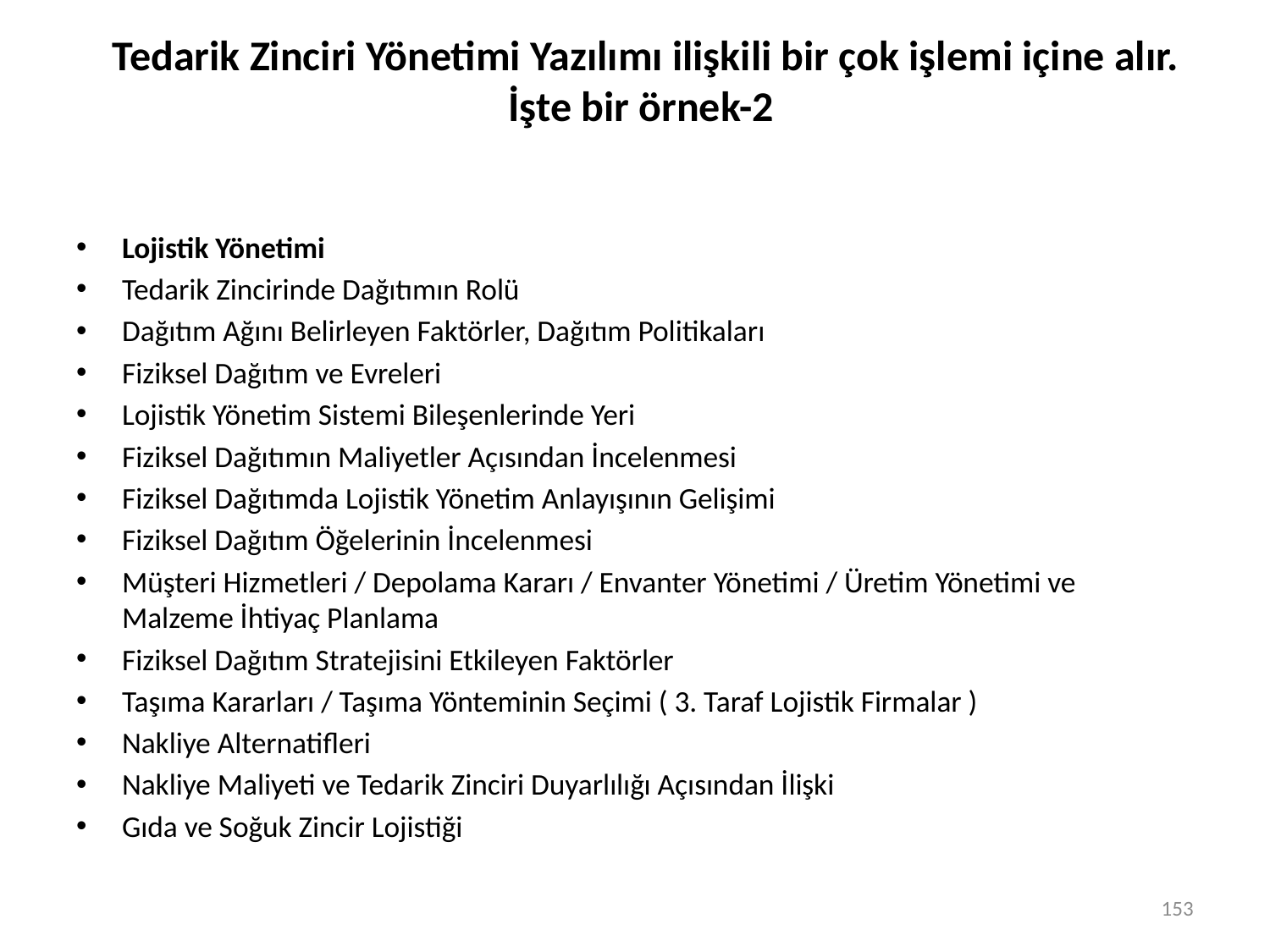

# Tedarik Zinciri Yönetimi Yazılımı ilişkili bir çok işlemi içine alır. İşte bir örnek-2
Lojistik Yönetimi
Tedarik Zincirinde Dağıtımın Rolü
Dağıtım Ağını Belirleyen Faktörler, Dağıtım Politikaları
Fiziksel Dağıtım ve Evreleri
Lojistik Yönetim Sistemi Bileşenlerinde Yeri
Fiziksel Dağıtımın Maliyetler Açısından İncelenmesi
Fiziksel Dağıtımda Lojistik Yönetim Anlayışının Gelişimi
Fiziksel Dağıtım Öğelerinin İncelenmesi
Müşteri Hizmetleri / Depolama Kararı / Envanter Yönetimi / Üretim Yönetimi ve Malzeme İhtiyaç Planlama
Fiziksel Dağıtım Stratejisini Etkileyen Faktörler
Taşıma Kararları / Taşıma Yönteminin Seçimi ( 3. Taraf Lojistik Firmalar )
Nakliye Alternatifleri
Nakliye Maliyeti ve Tedarik Zinciri Duyarlılığı Açısından İlişki
Gıda ve Soğuk Zincir Lojistiği

153